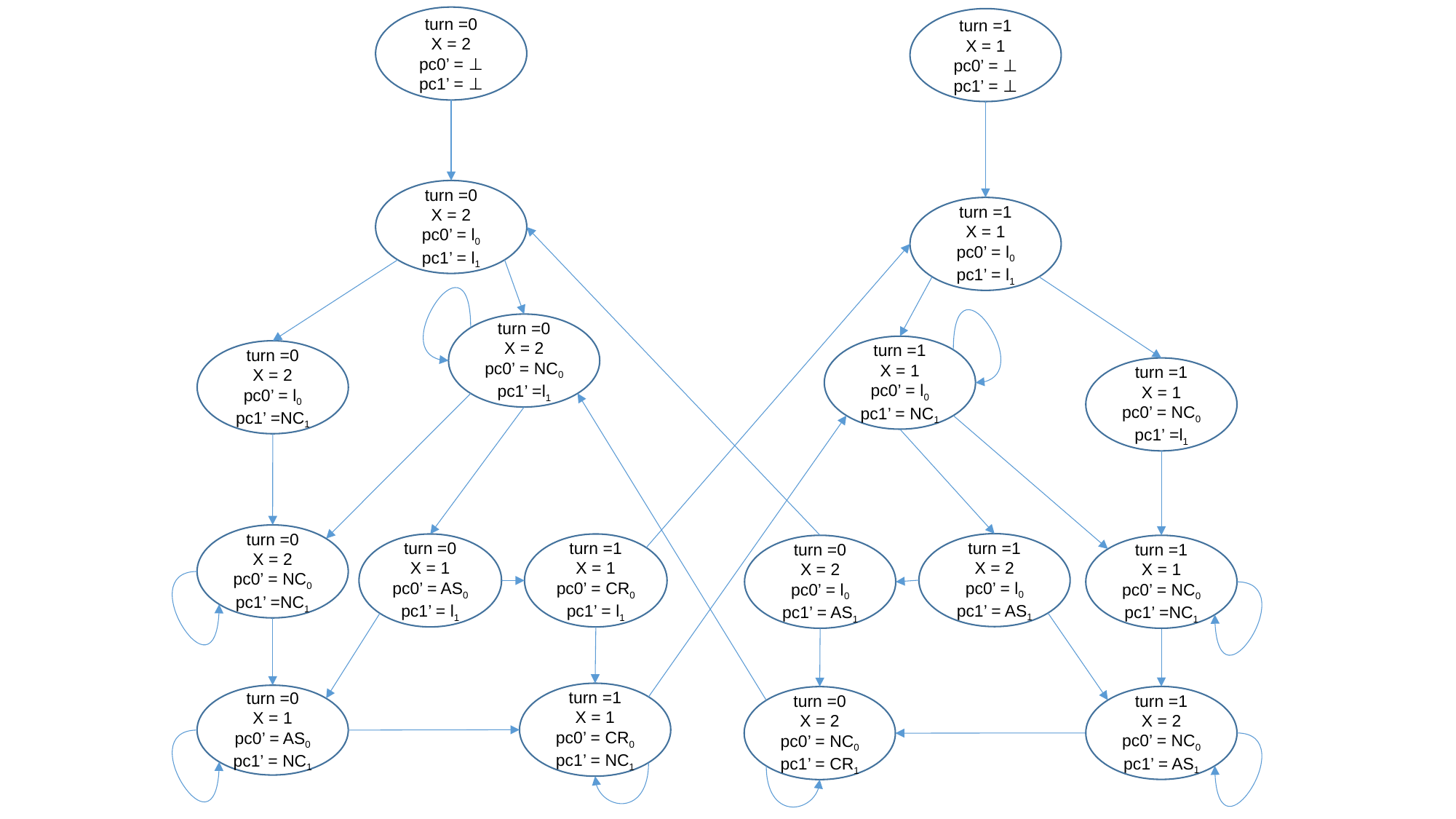

turn =0
X = 2
pc0’ = ⊥
pc1’ = ⊥
turn =1
X = 1
pc0’ = ⊥
pc1’ = ⊥
turn =0
X = 2
pc0’ = l0
pc1’ = l1
turn =1
X = 1
pc0’ = l0
pc1’ = l1
turn =0
X = 2
pc0’ = NC0
pc1’ =l1
turn =1
X = 1
pc0’ = l0
pc1’ = NC1
turn =0
X = 2
pc0’ = l0
pc1’ =NC1
turn =1
X = 1
pc0’ = NC0
pc1’ =l1
turn =0
X = 2
pc0’ = NC0
pc1’ =NC1
turn =1
X = 2
pc0’ = l0
pc1’ = AS1
turn =0
X = 1
pc0’ = AS0
pc1’ = l1
turn =1
X = 1
pc0’ = CR0
pc1’ = l1
turn =0
X = 2
pc0’ = l0
pc1’ = AS1
turn =1
X = 1
pc0’ = NC0
pc1’ =NC1
turn =1
X = 1
pc0’ = CR0
pc1’ = NC1
turn =0
X = 1
pc0’ = AS0
pc1’ = NC1
turn =1
X = 2
pc0’ = NC0
pc1’ = AS1
turn =0
X = 2
pc0’ = NC0
pc1’ = CR1